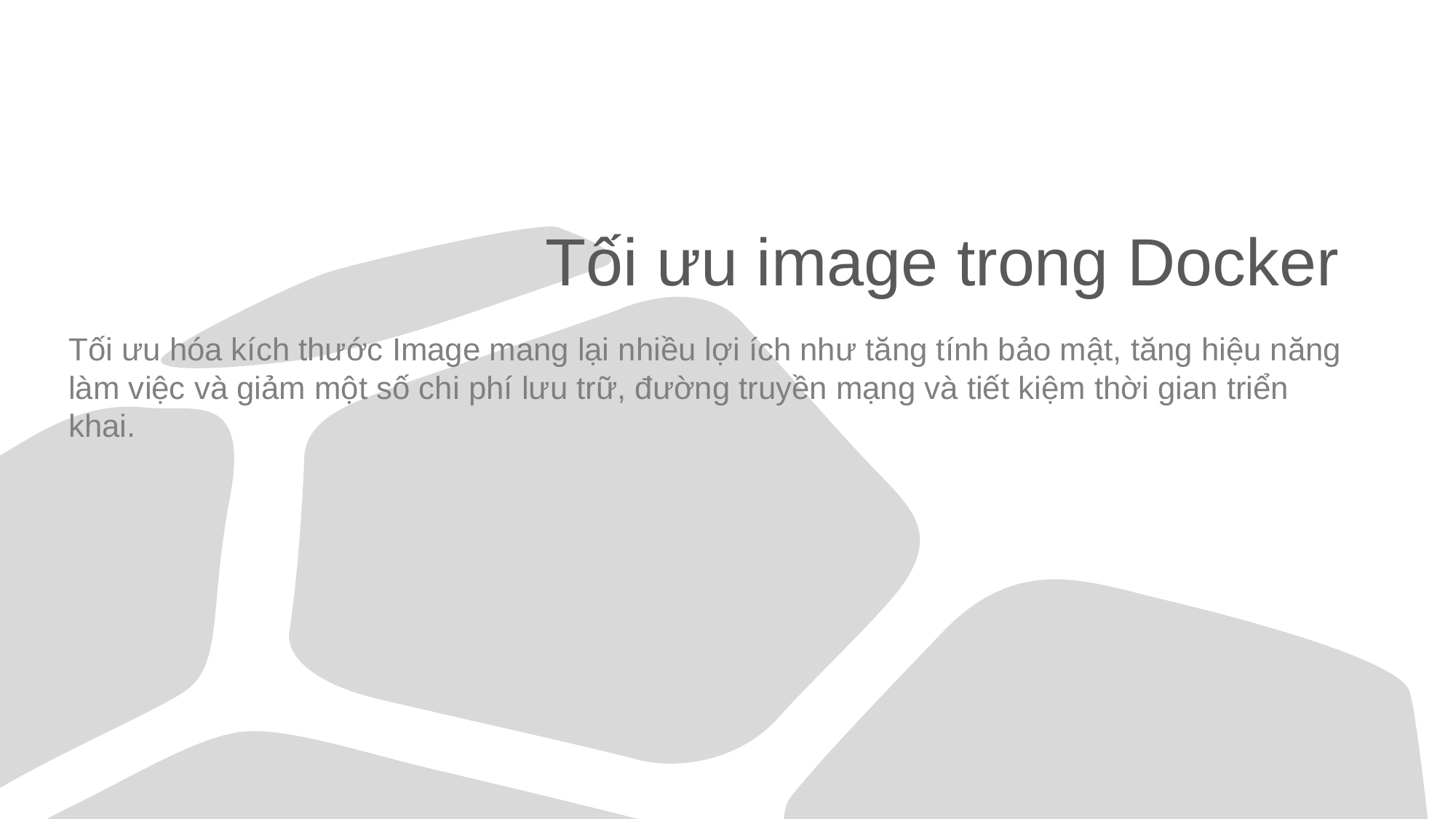

# Tối ưu image trong Docker
Tối ưu hóa kích thước Image mang lại nhiều lợi ích như tăng tính bảo mật, tăng hiệu năng làm việc và giảm một số chi phí lưu trữ, đường truyền mạng và tiết kiệm thời gian triển khai.